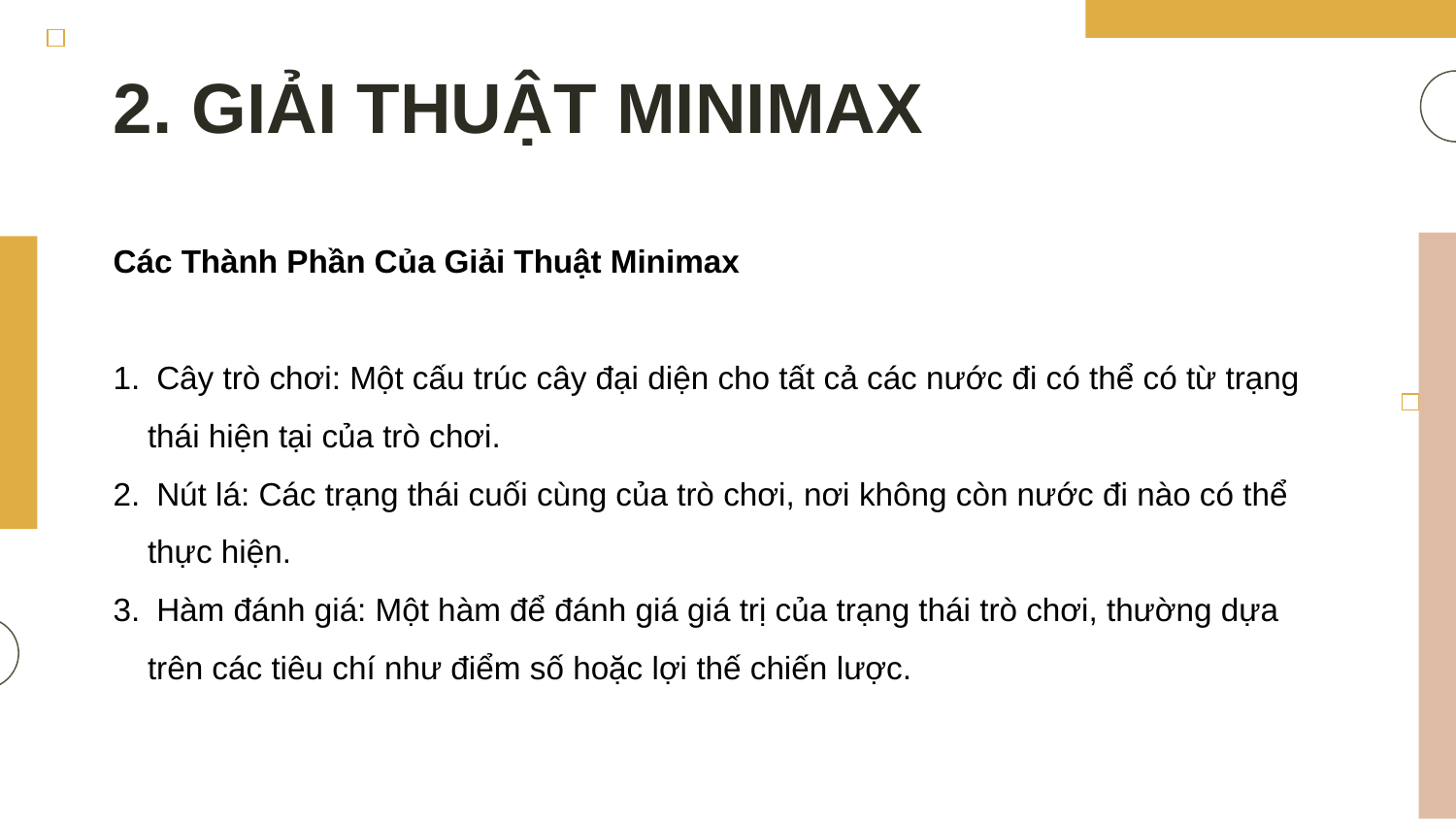

# 2. GIẢI THUẬT MINIMAX
Các Thành Phần Của Giải Thuật Minimax

 Cây trò chơi: Một cấu trúc cây đại diện cho tất cả các nước đi có thể có từ trạng thái hiện tại của trò chơi.
 Nút lá: Các trạng thái cuối cùng của trò chơi, nơi không còn nước đi nào có thể thực hiện.
 Hàm đánh giá: Một hàm để đánh giá giá trị của trạng thái trò chơi, thường dựa trên các tiêu chí như điểm số hoặc lợi thế chiến lược.